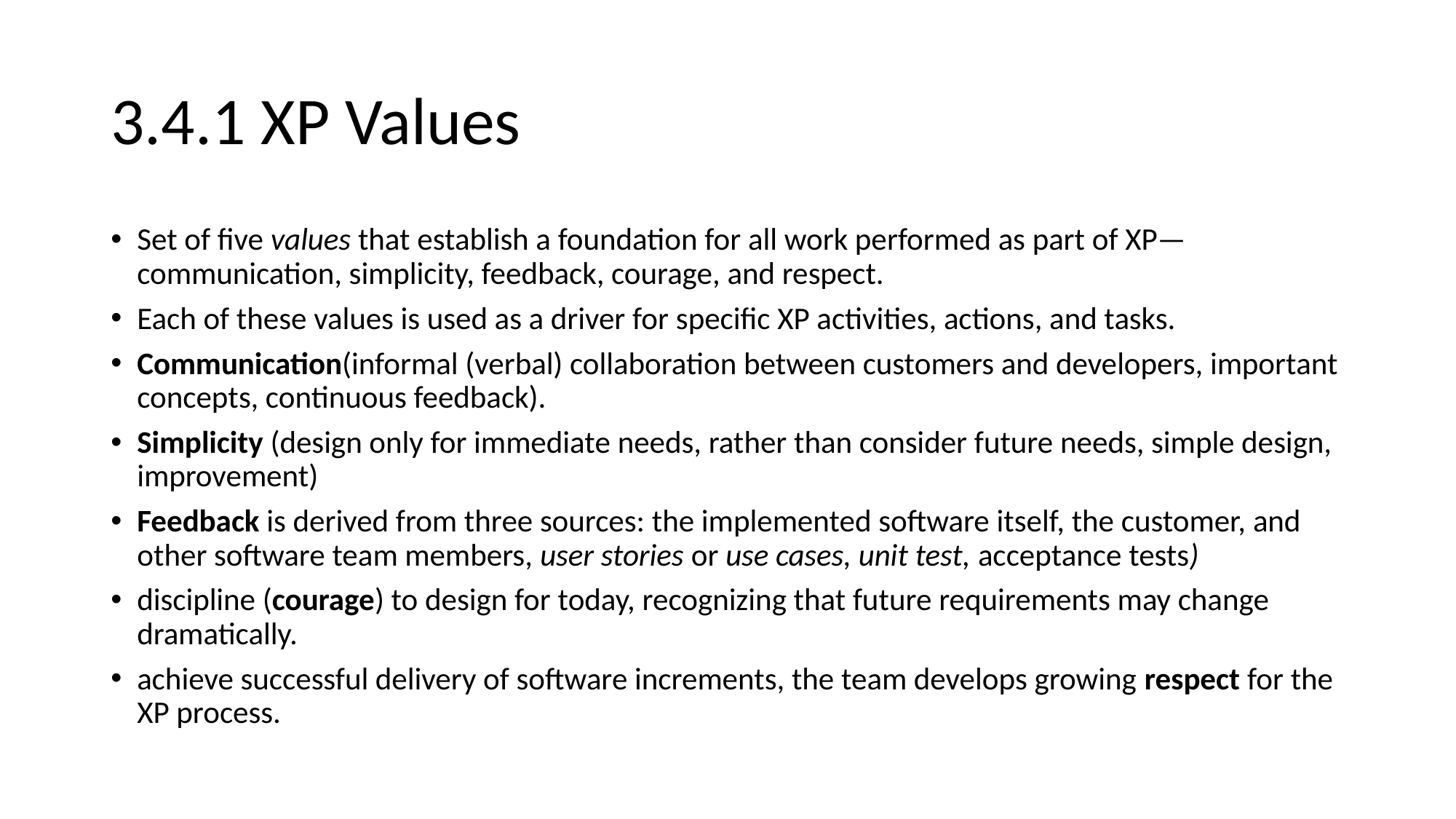

# 3.4.1 XP Values
Set of five values that establish a foundation for all work performed as part of XP—communication, simplicity, feedback, courage, and respect.
Each of these values is used as a driver for specific XP activities, actions, and tasks.
Communication(informal (verbal) collaboration between customers and developers, important concepts, continuous feedback).
Simplicity (design only for immediate needs, rather than consider future needs, simple design, improvement)
Feedback is derived from three sources: the implemented software itself, the customer, and other software team members, user stories or use cases, unit test, acceptance tests)
discipline (courage) to design for today, recognizing that future requirements may change dramatically.
achieve successful delivery of software increments, the team develops growing respect for the XP process.